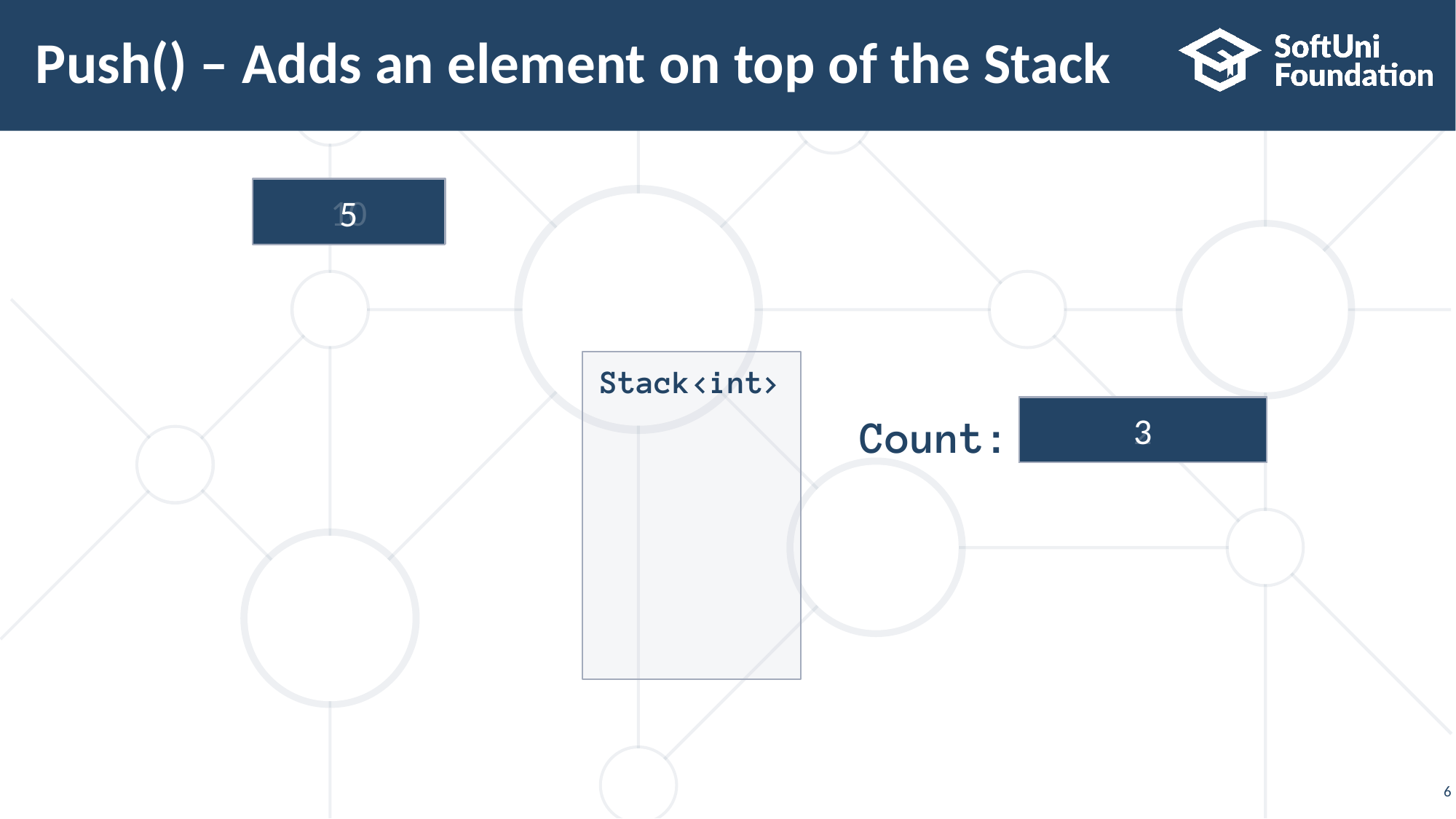

# Push() – Adds an element on top of the Stack
10
2
5

Stack<int>

0
1
2
3
Count:

6